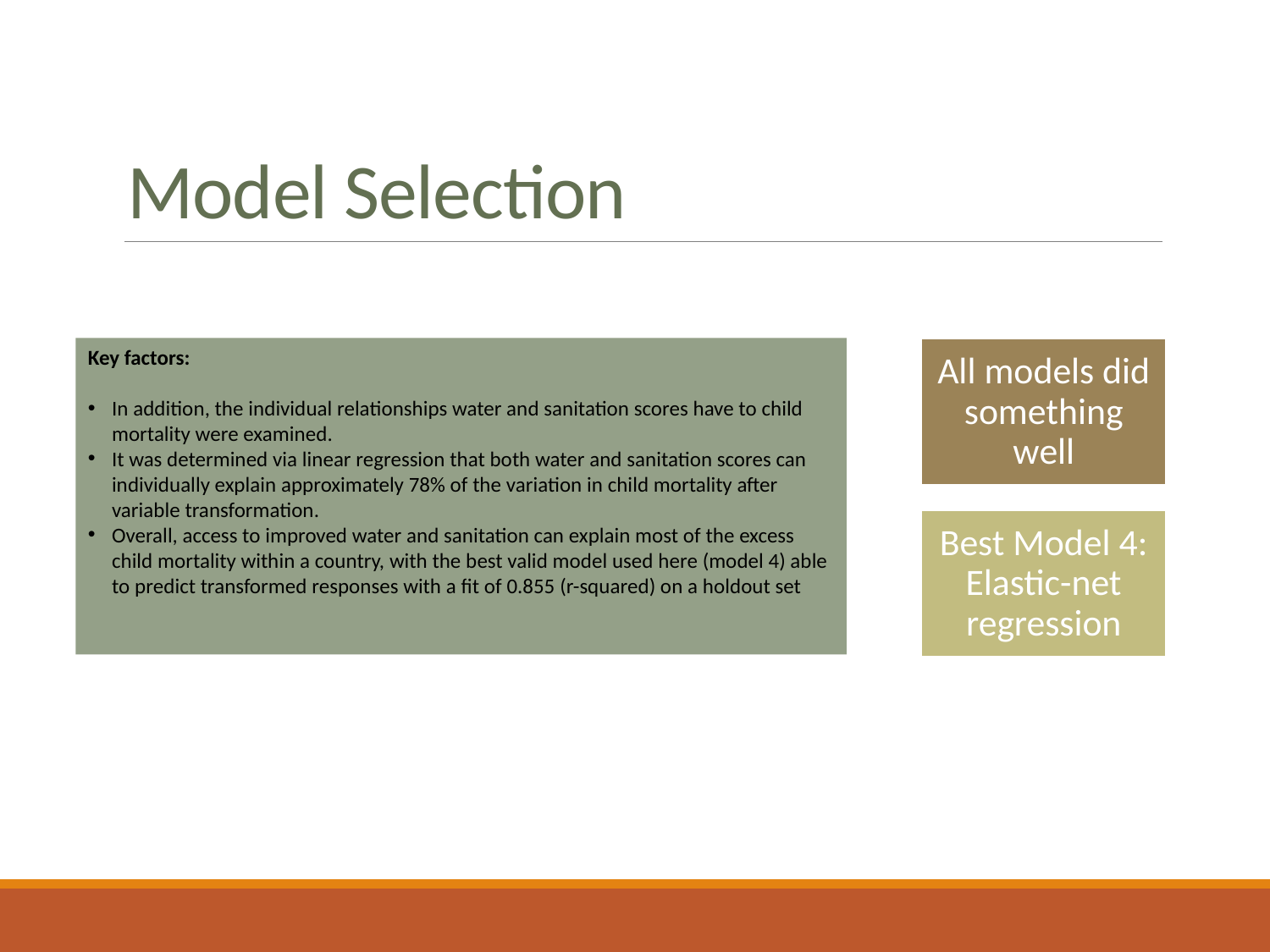

# Model Selection
Key factors:

In addition, the individual relationships water and sanitation scores have to child mortality were examined.
It was determined via linear regression that both water and sanitation scores can individually explain approximately 78% of the variation in child mortality after variable transformation.
Overall, access to improved water and sanitation can explain most of the excess child mortality within a country, with the best valid model used here (model 4) able to predict transformed responses with a fit of 0.855 (r-squared) on a holdout set

All models did something well
Best Model 4: Elastic-net regression